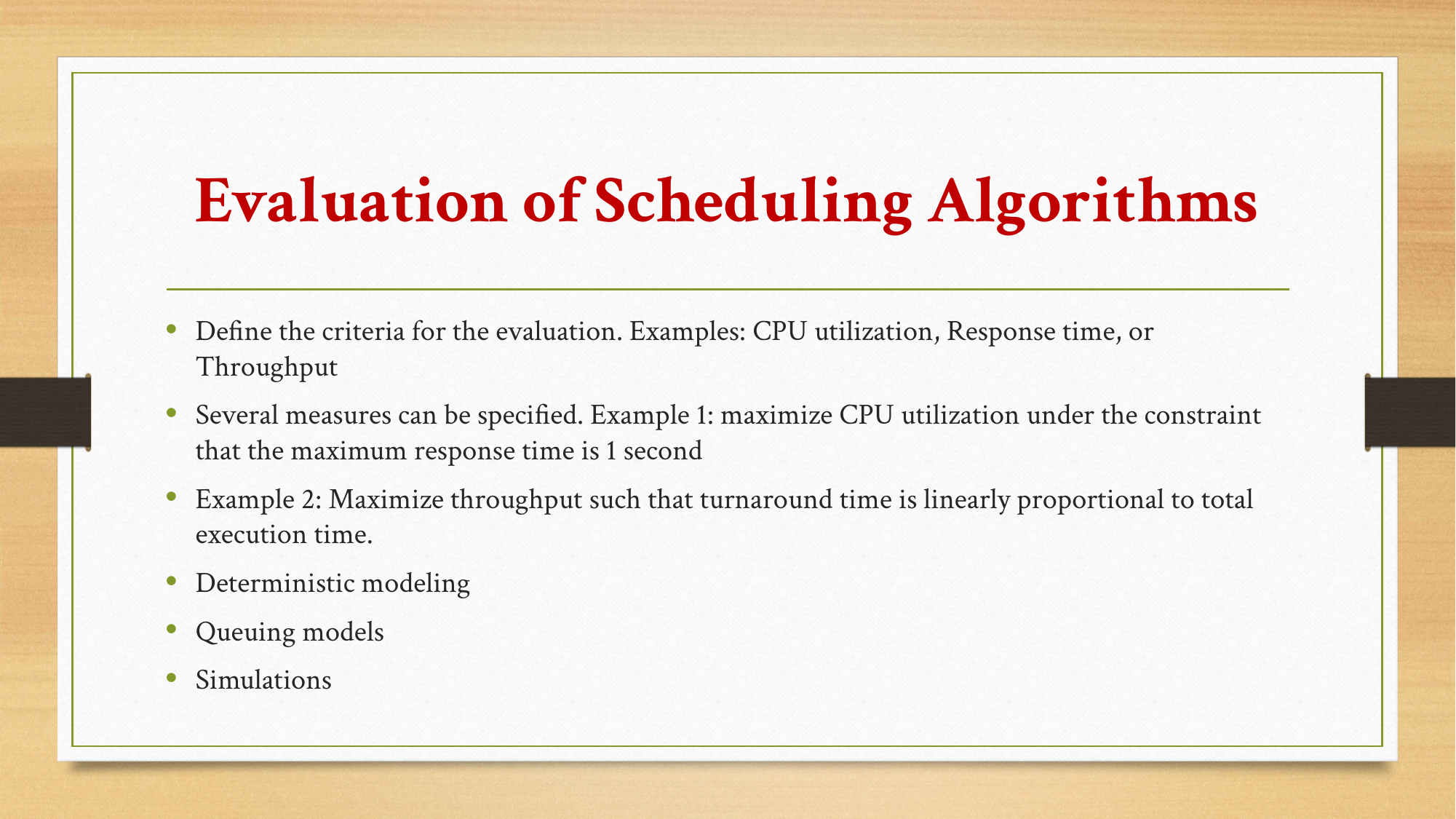

# Evaluation of Scheduling Algorithms
Define the criteria for the evaluation. Examples: CPU utilization, Response time, or Throughput
Several measures can be specified. Example 1: maximize CPU utilization under the constraint that the maximum response time is 1 second
Example 2: Maximize throughput such that turnaround time is linearly proportional to total execution time.
Deterministic modeling
Queuing models
Simulations